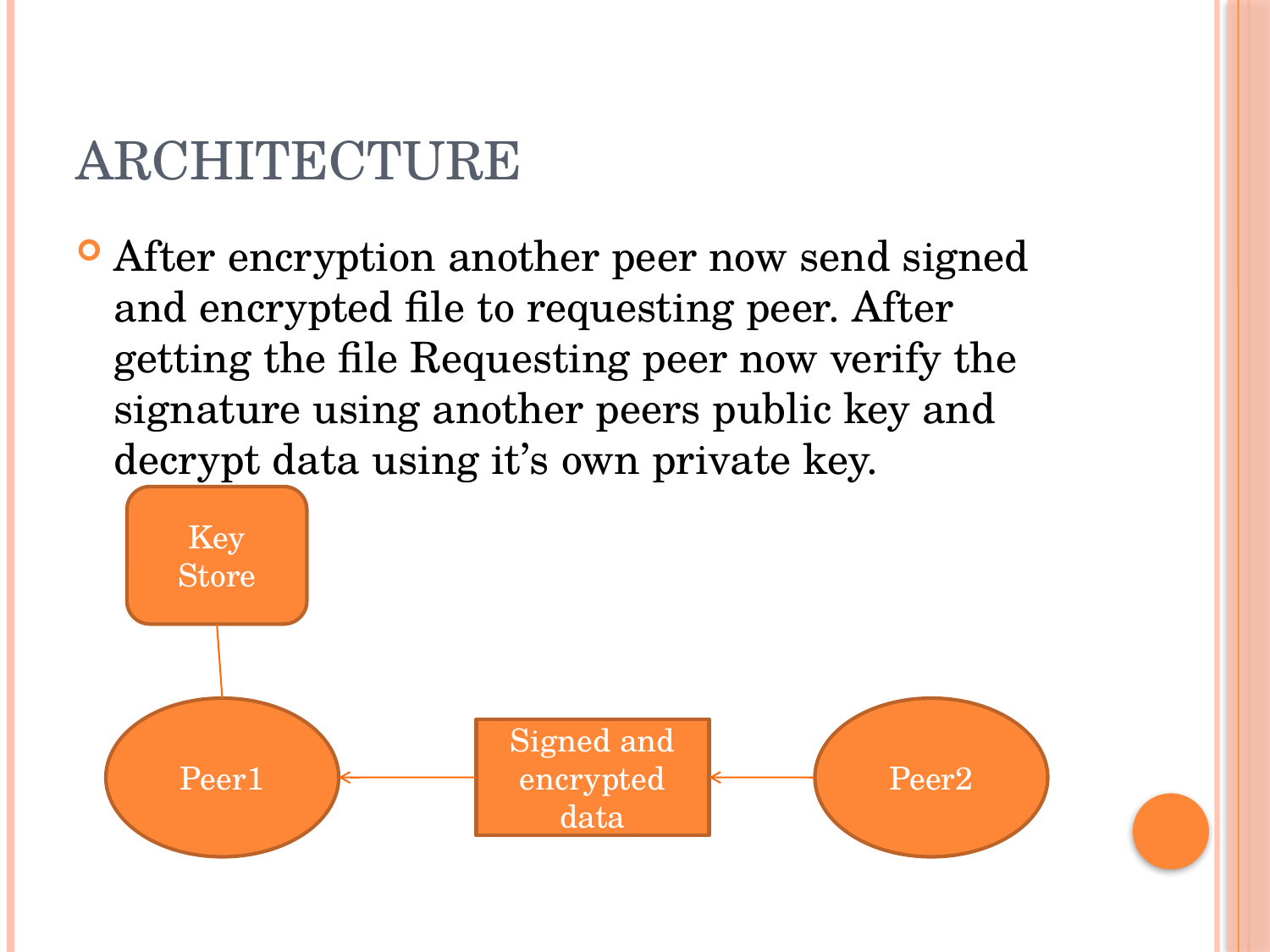

# Architecture
After encryption another peer now send signed and encrypted file to requesting peer. After getting the file Requesting peer now verify the signature using another peers public key and decrypt data using it’s own private key.
Key Store
Peer1
Peer2
Signed and encrypted data